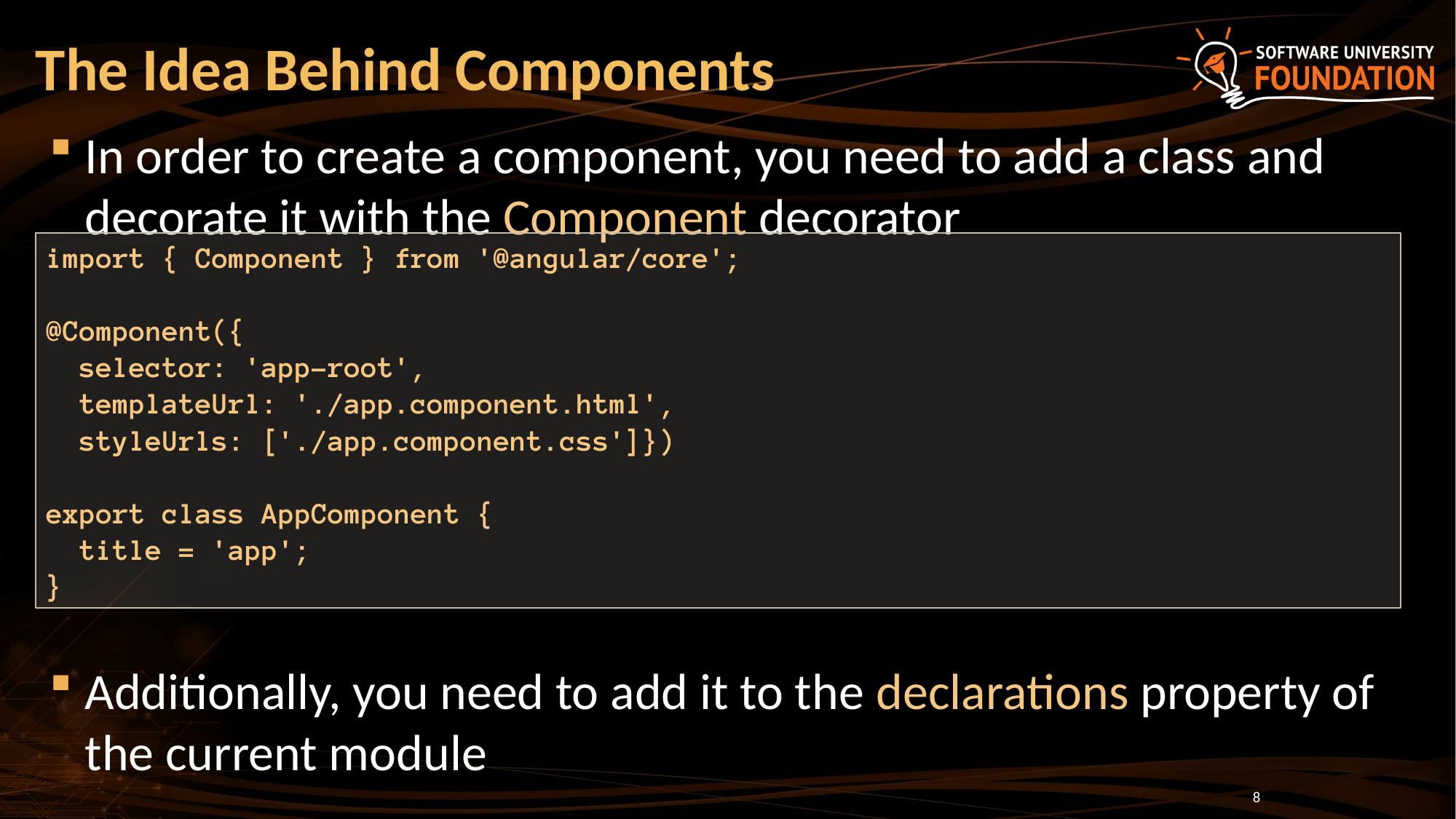

# The Idea Behind Components
In order to create a component, you need to add a class and decorate it with the Component decorator

Additionally, you need to add it to the declarations property of the current module
import { Component } from '@angular/core';

@Component({
  selector: 'app-root',
  templateUrl: './app.component.html',
  styleUrls: ['./app.component.css']})

export class AppComponent {
  title = 'app';
}
8